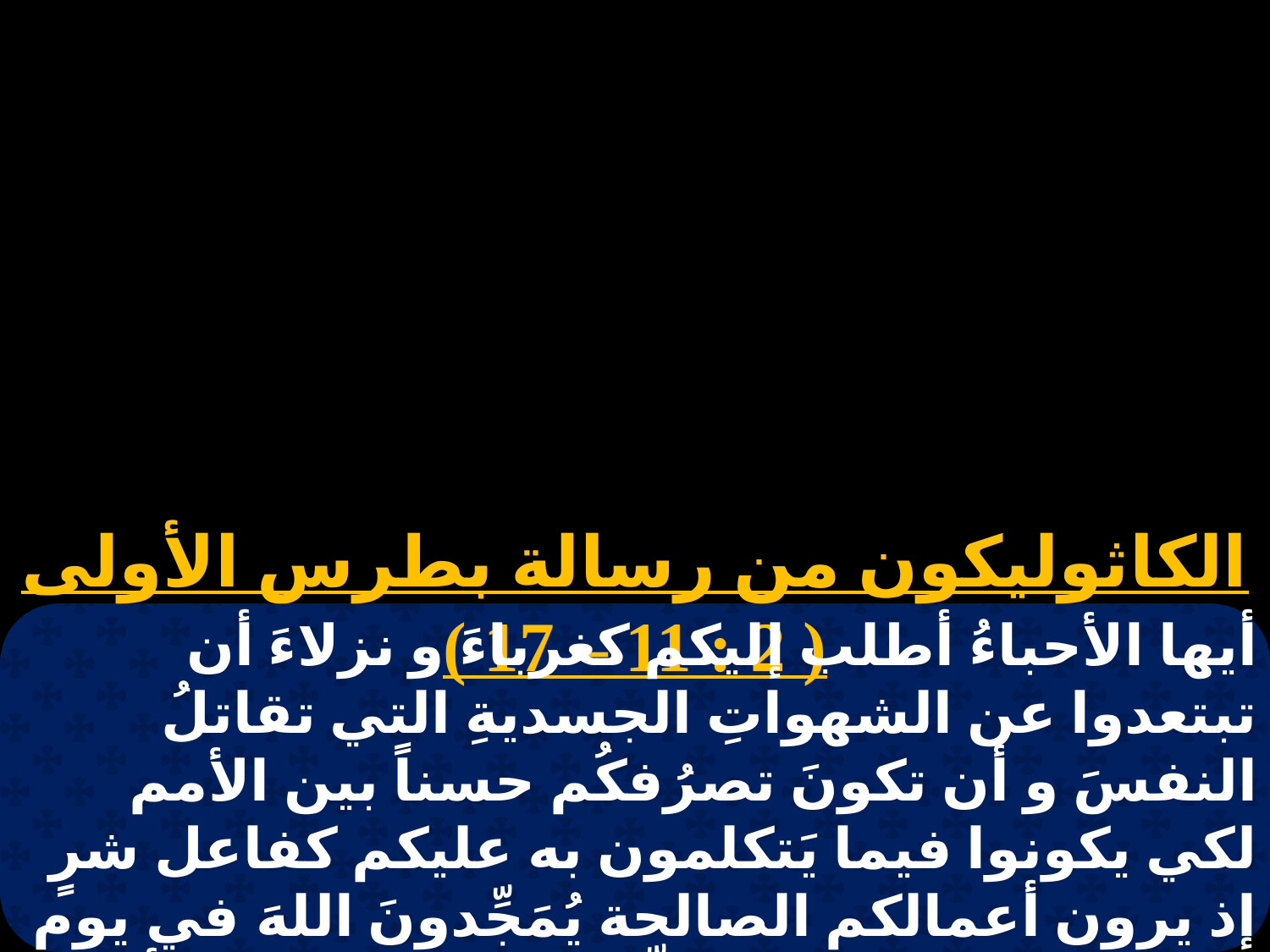

الكاثوليكون من رسالة بطرس الأولى ( 2 : 11 – 17 )
أيها الأحباءُ أطلب إليكم كغرباءَ و نزلاءَ أن تبتعدوا عن الشهواتِ الجسديةِ التي تقاتلُ النفسَ و أن تكونَ تصرُفكُم حسناً بين الأمم لكي يكونوا فيما يَتكلمون به عليكم كفاعل شرٍ إذ يرون أعمالكم الصالحة يُمَجِّدونَ اللهَ في يوم الافتقادِ . فاخضعوا لكلِّ ترتيبٍ بشري من أجل الربِّ . إن كان للملكِ فكمن هو فوقَ الكلِّ .